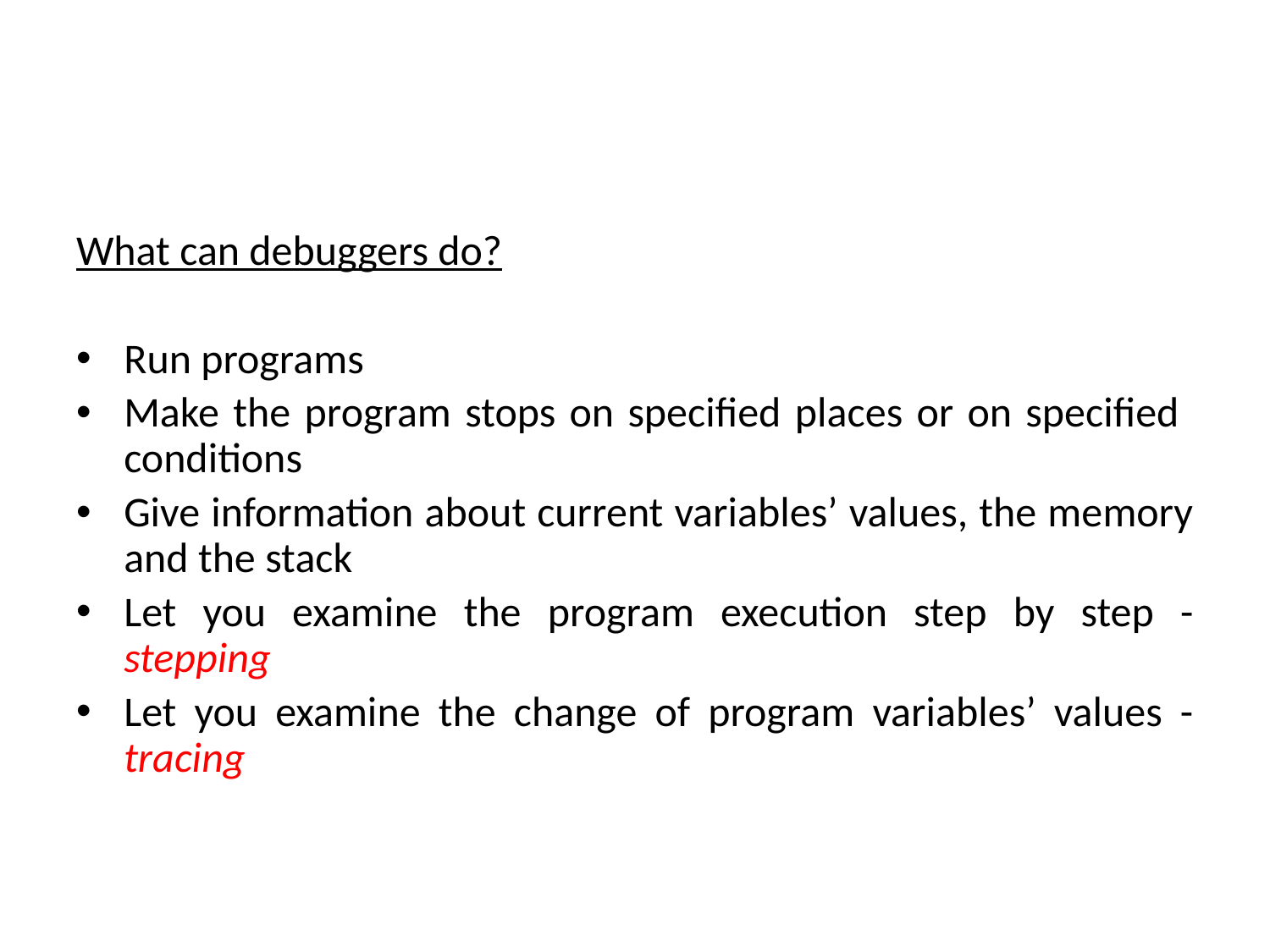

#
What can debuggers do?

Run programs
Make the program stops on specified places or on specified  conditions
Give information about current variables’ values, the memory and the stack
Let you examine the program execution step by step - stepping
Let you examine the change of program variables’ values - tracing